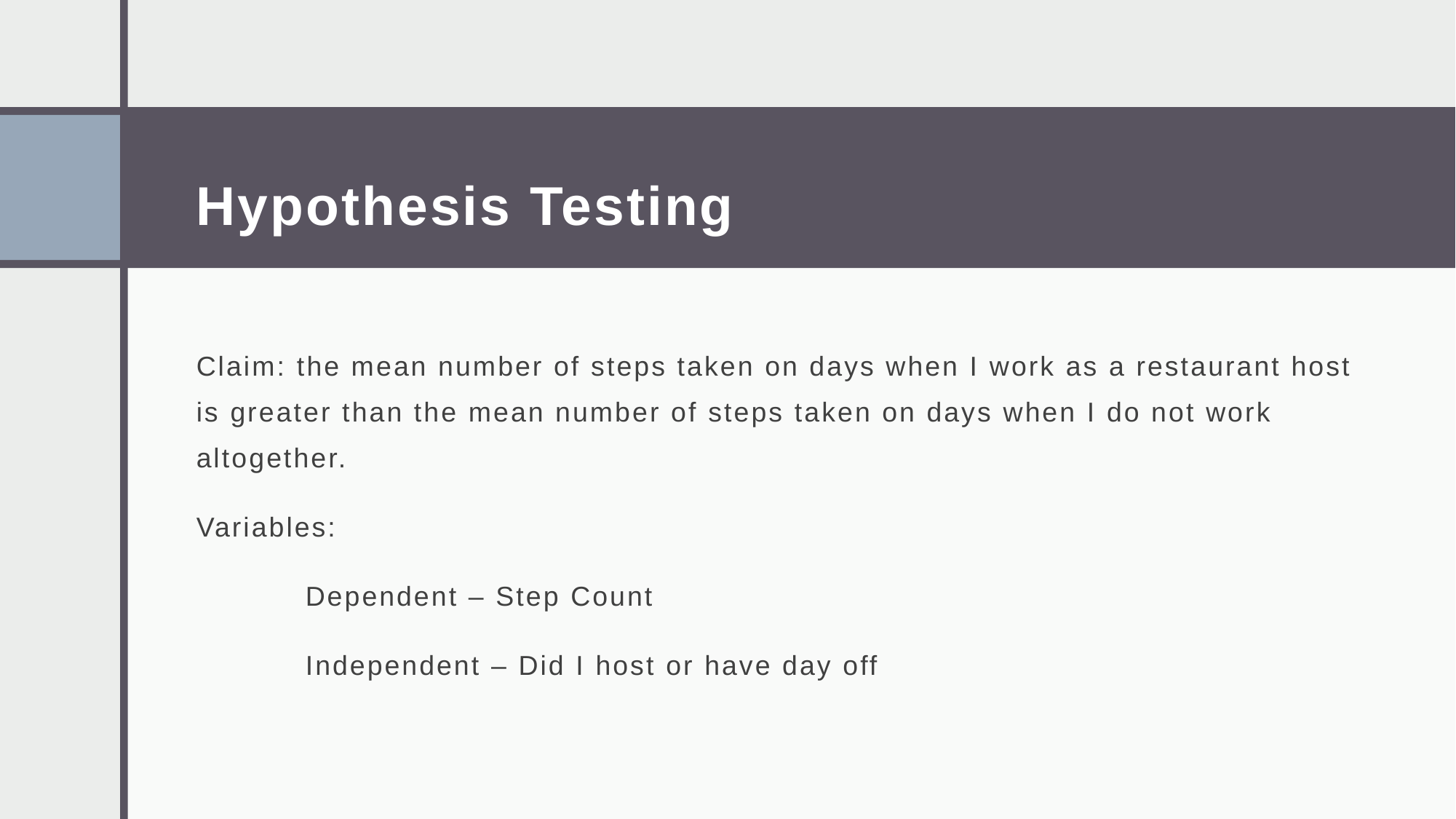

# Hypothesis Testing

Claim: the mean number of steps taken on days when I work as a restaurant host is greater than the mean number of steps taken on days when I do not work altogether.
Variables:
	Dependent – Step Count
	Independent – Did I host or have day off